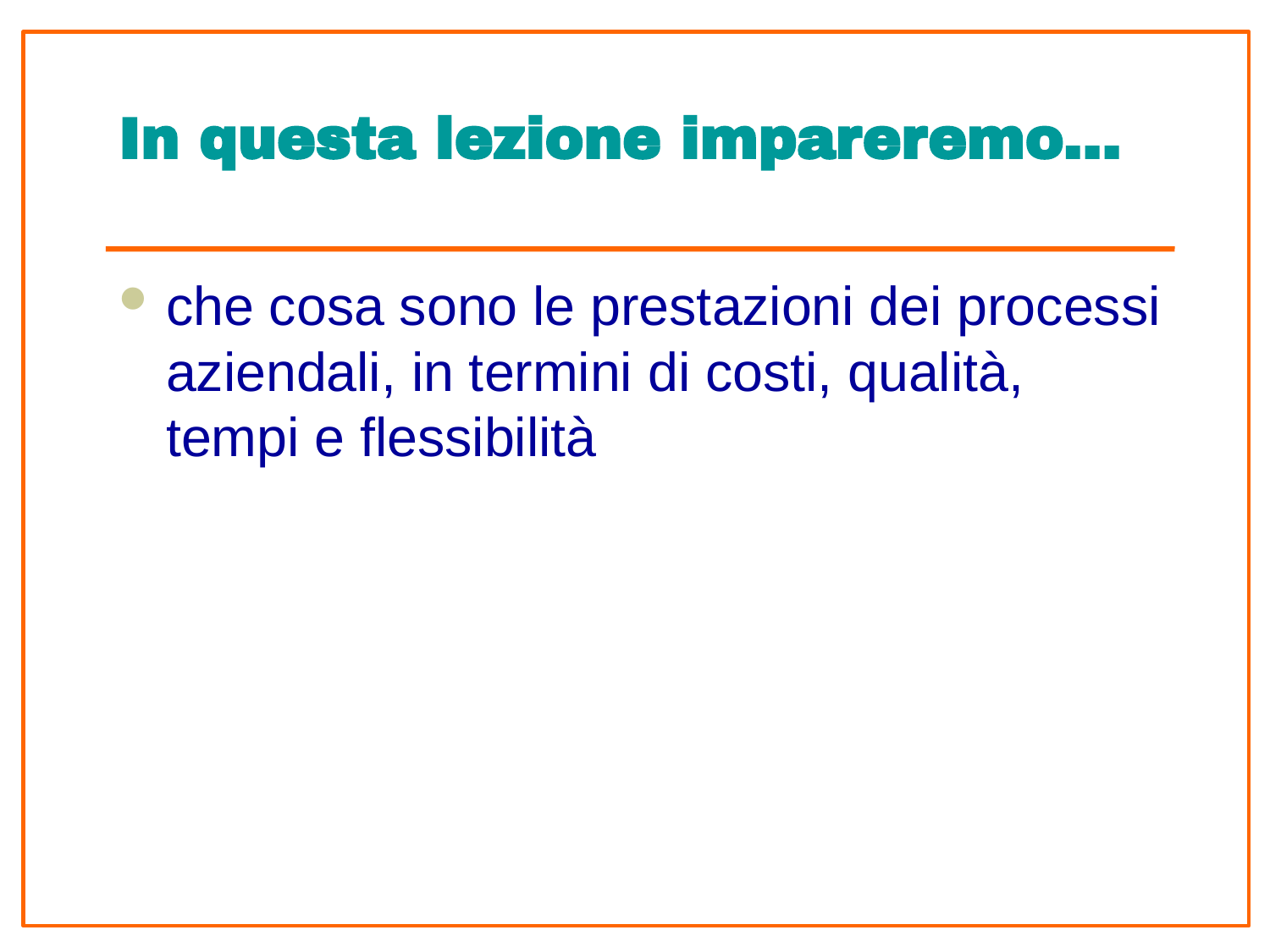

# In questa lezione impareremo...
che cosa sono le prestazioni dei processi aziendali, in termini di costi, qualità, tempi e flessibilità